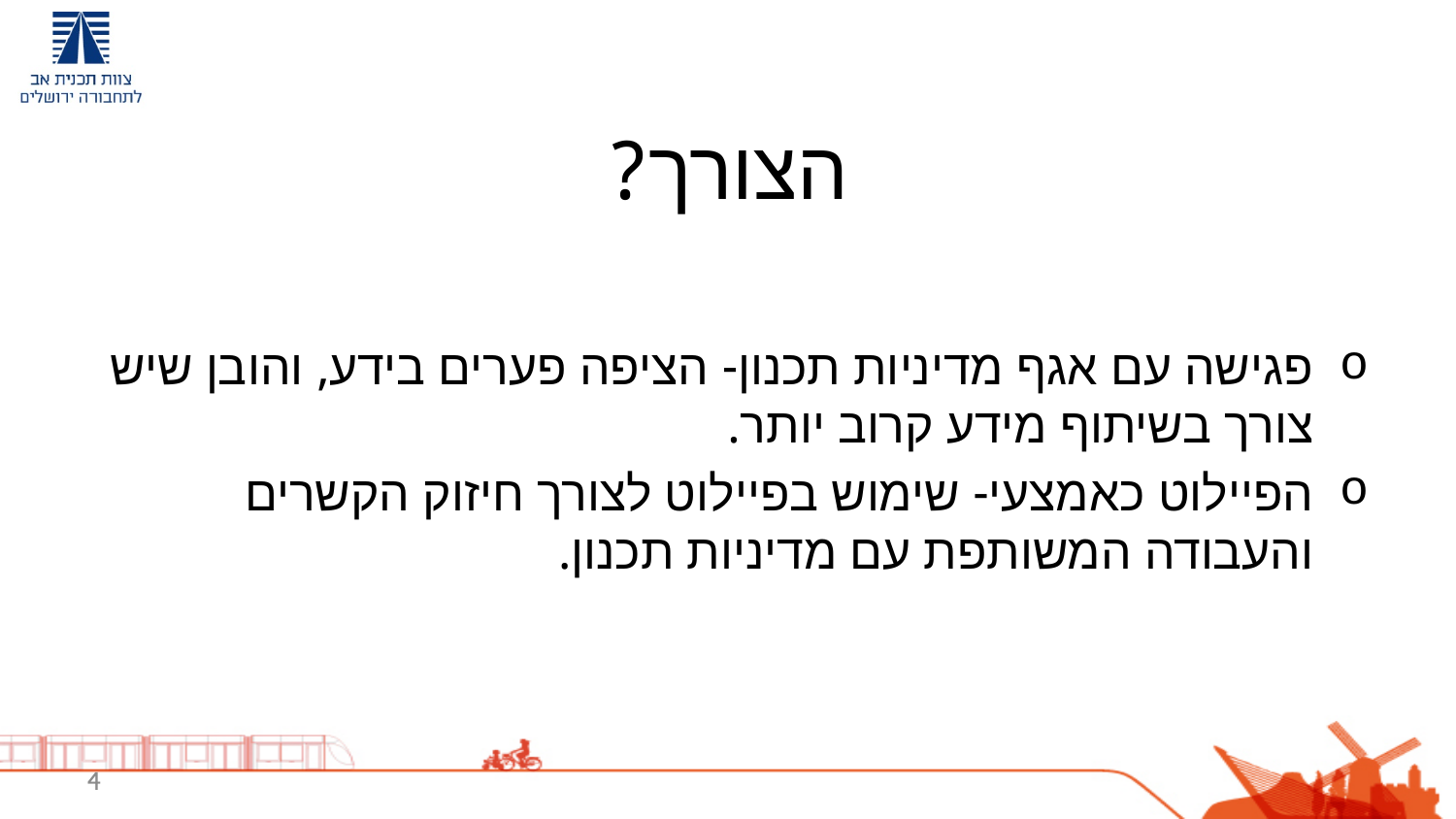

# הצורך?
פגישה עם אגף מדיניות תכנון- הציפה פערים בידע, והובן שיש צורך בשיתוף מידע קרוב יותר.
הפיילוט כאמצעי- שימוש בפיילוט לצורך חיזוק הקשרים והעבודה המשותפת עם מדיניות תכנון.
4